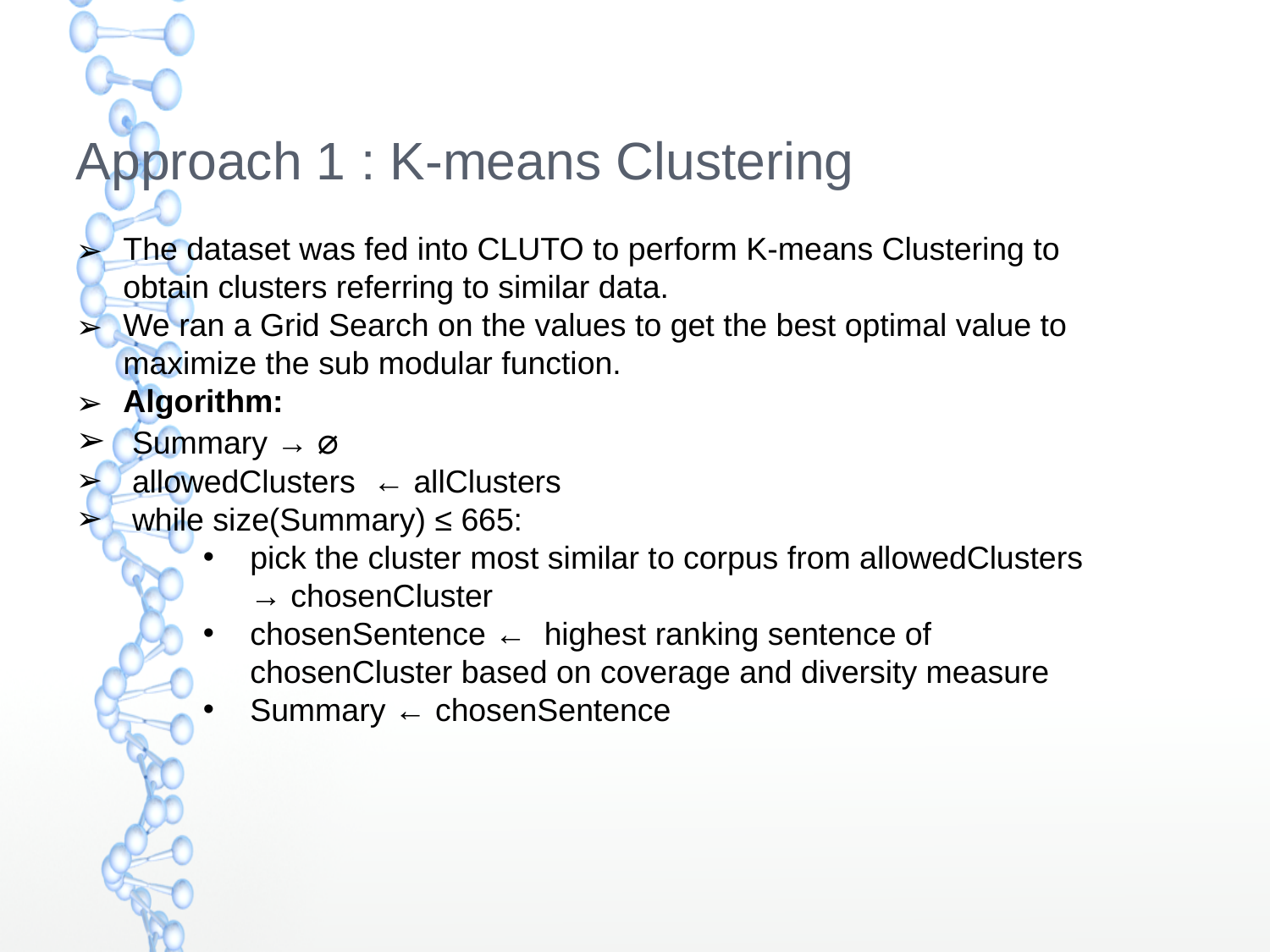

Approach 1 : K-means Clustering
The dataset was fed into CLUTO to perform K-means Clustering to obtain clusters referring to similar data.
We ran a Grid Search on the values to get the best optimal value to maximize the sub modular function.
Algorithm:
 Summary → ⌀
 allowedClusters  ← allClusters
 while size(Summary) ≤ 665:
pick the cluster most similar to corpus from allowedClusters → chosenCluster
chosenSentence ←  highest ranking sentence of chosenCluster based on coverage and diversity measure
Summary ← chosenSentence